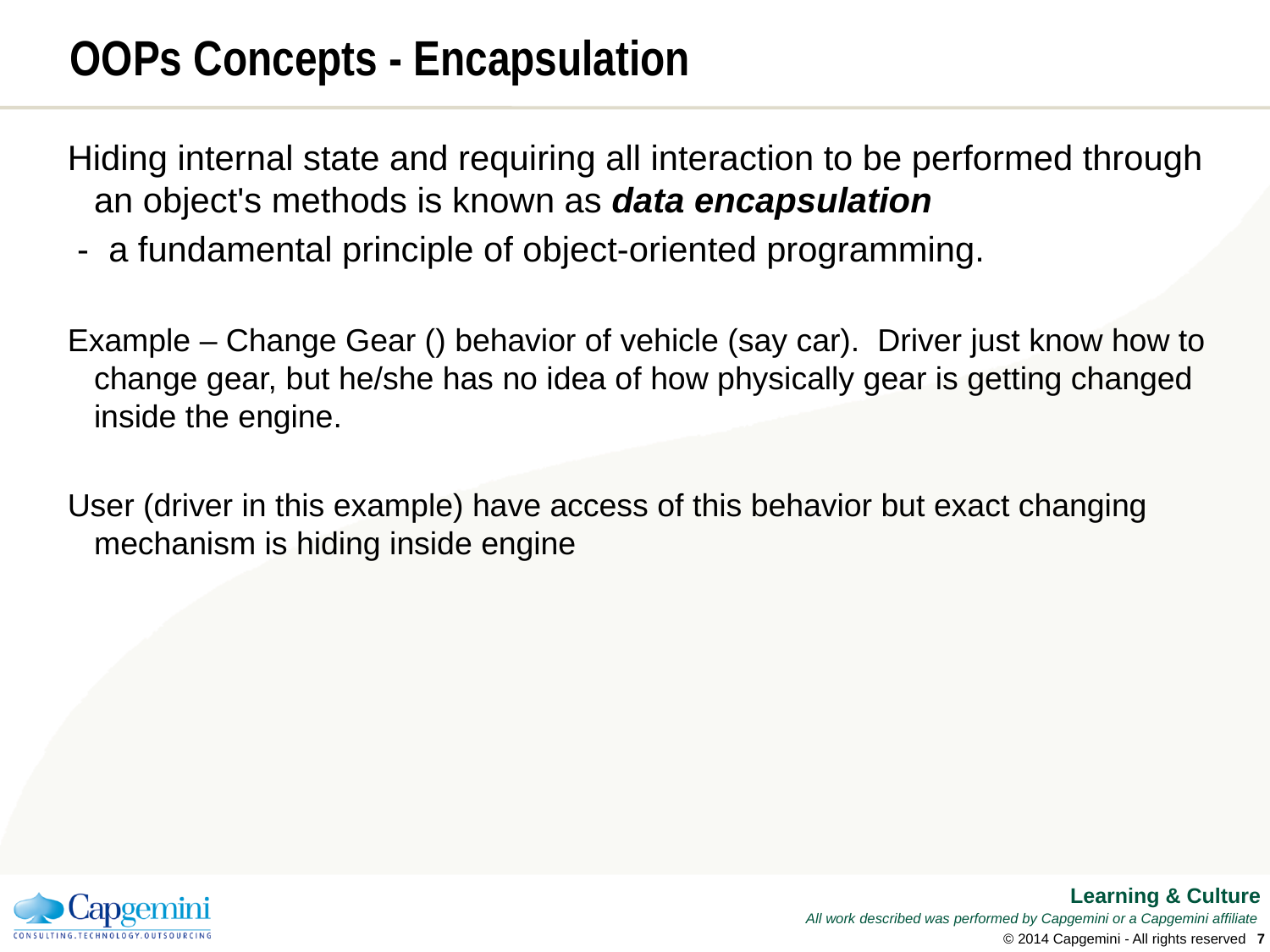

# OOPs Concepts - Encapsulation
Hiding internal state and requiring all interaction to be performed through an object's methods is known as data encapsulation
 -  a fundamental principle of object-oriented programming.

Example – Change Gear () behavior of vehicle (say car).  Driver just know how to change gear, but he/she has no idea of how physically gear is getting changed inside the engine.

User (driver in this example) have access of this behavior but exact changing mechanism is hiding inside engine

© 2014 Capgemini - All rights reserved
7